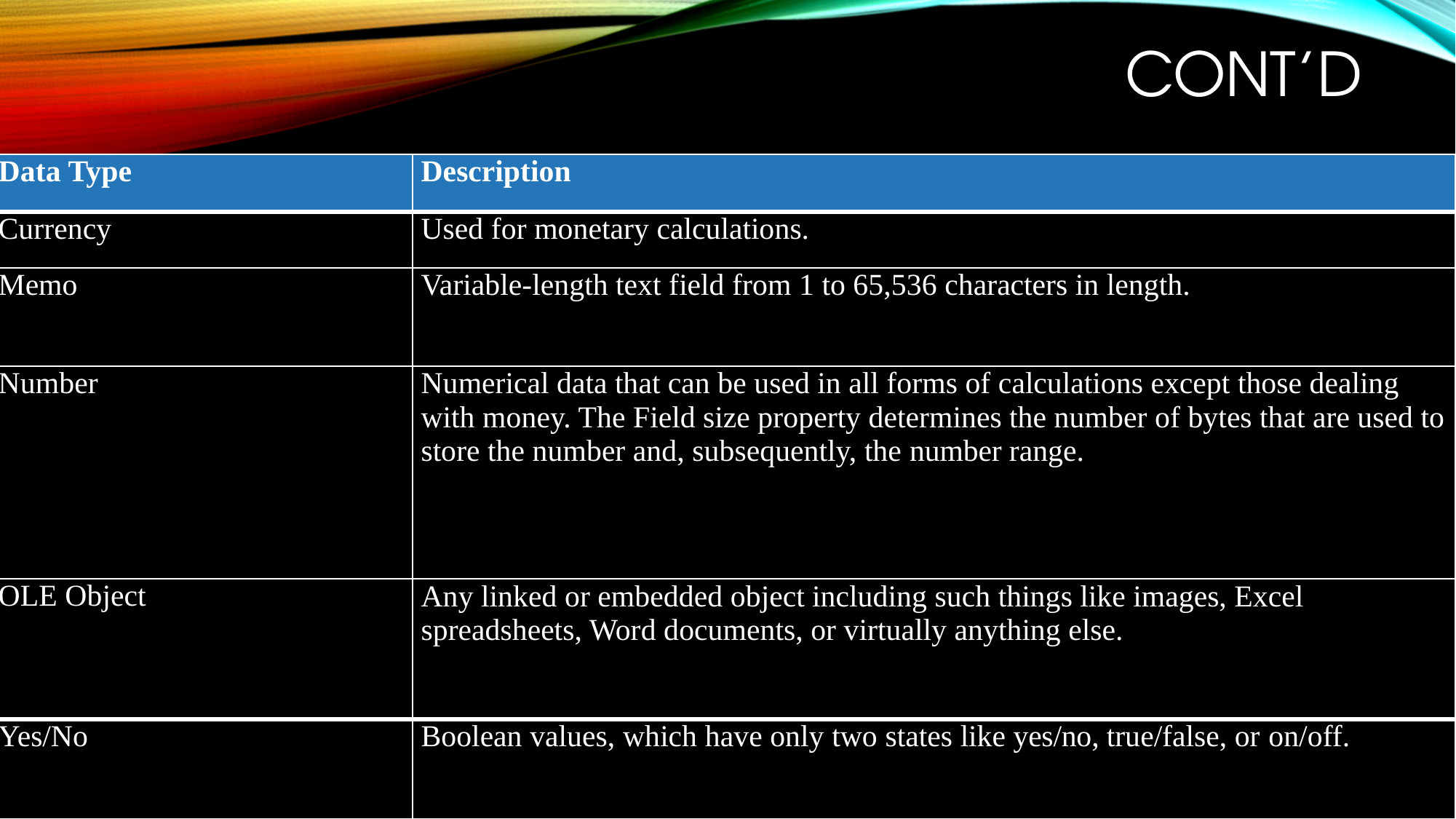

# Cont’d
| Data Type | Description |
| --- | --- |
| Currency | Used for monetary calculations. |
| Memo | Variable-length text field from 1 to 65,536 characters in length. |
| Number | Numerical data that can be used in all forms of calculations except those dealing with money. The Field size property determines the number of bytes that are used to store the number and, subsequently, the number range. |
| OLE Object | Any linked or embedded object including such things like images, Excel spreadsheets, Word documents, or virtually anything else. |
| Yes/No | Boolean values, which have only two states like yes/no, true/false, or on/off. |